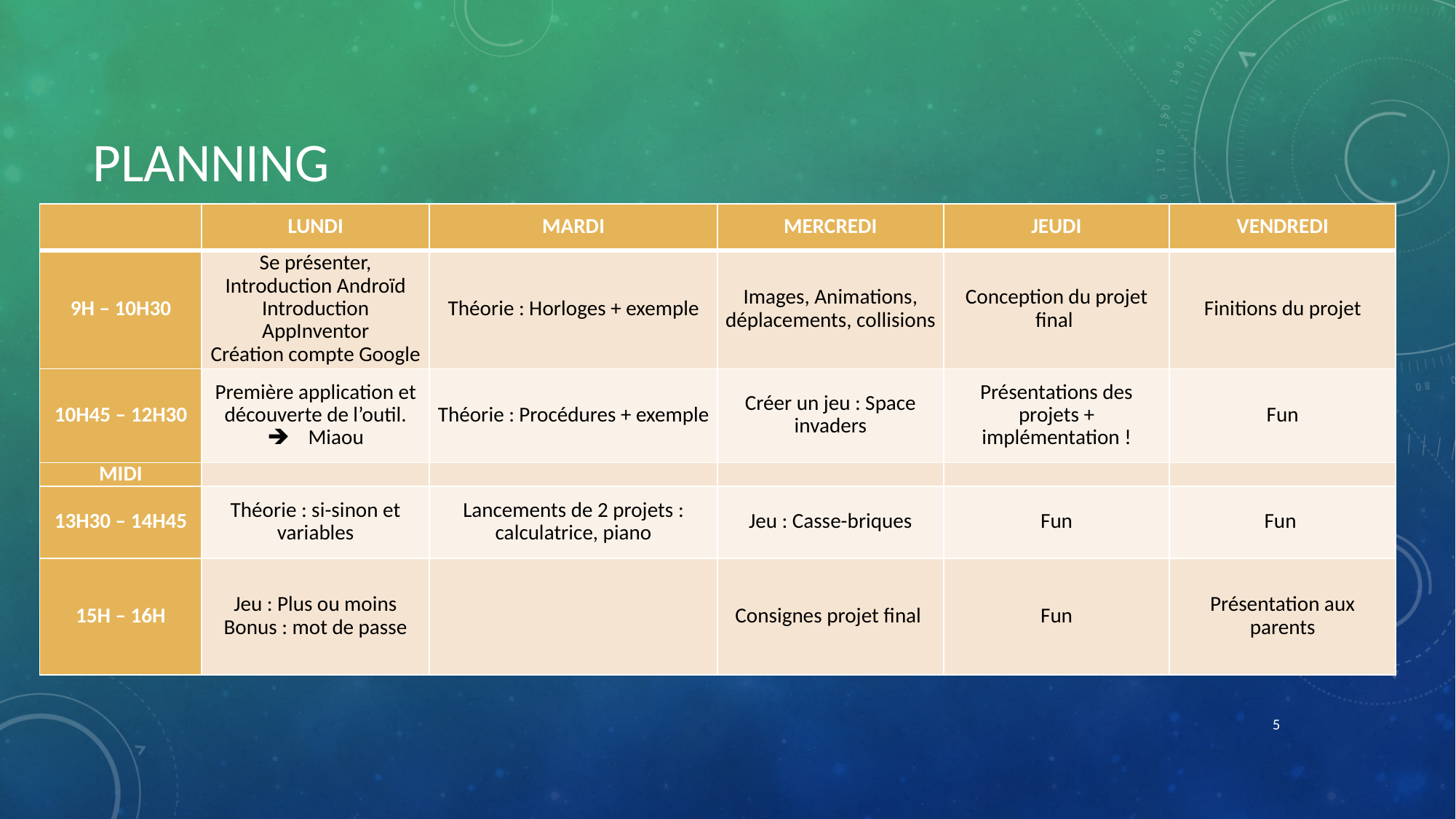

# Planning
|  | Lundi | Mardi | Mercredi | Jeudi | Vendredi |
| --- | --- | --- | --- | --- | --- |
| 9h – 10h30 | Se présenter, Introduction Androïd Introduction AppInventor Création compte Google | Théorie : Horloges + exemple | Images, Animations, déplacements, collisions | Conception du projet final | Finitions du projet |
| 10h45 – 12h30 | Première application et découverte de l’outil. Miaou | Théorie : Procédures + exemple | Créer un jeu : Space invaders | Présentations des projets + implémentation ! | Fun |
| MIDI |  |  |  |  |  |
| 13h30 – 14h45 | Théorie : si-sinon et variables | Lancements de 2 projets : calculatrice, piano | Jeu : Casse-briques | Fun | Fun |
| 15h – 16h | Jeu : Plus ou moins Bonus : mot de passe |  | Consignes projet final | Fun | Présentation aux parents |
5